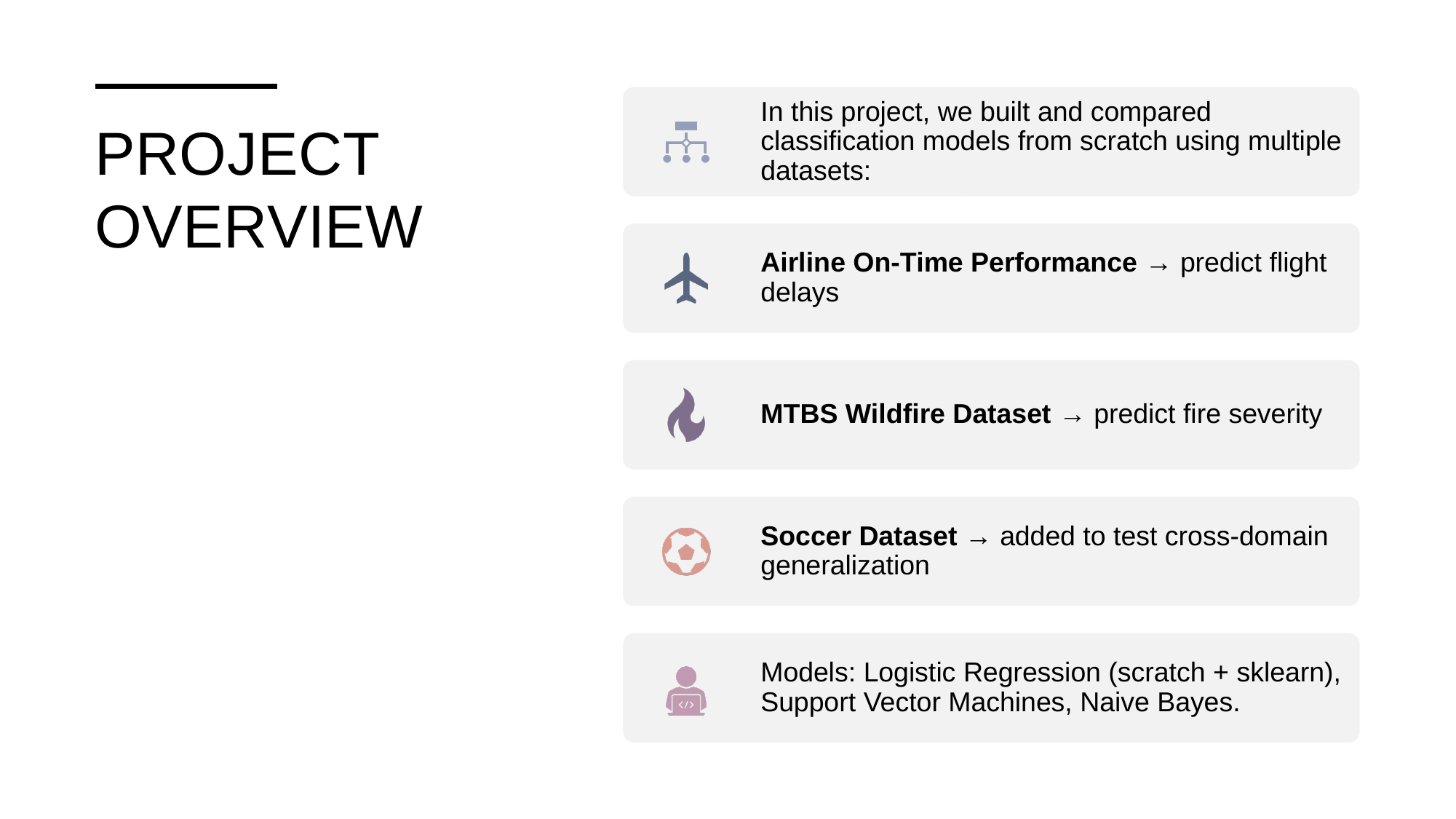

In this project, we built and compared classification models from scratch using multiple datasets:
Airline On-Time Performance → predict flight delays
MTBS Wildfire Dataset → predict fire severity
Soccer Dataset → added to test cross-domain generalization
Models: Logistic Regression (scratch + sklearn), Support Vector Machines, Naive Bayes.
# Project Overview